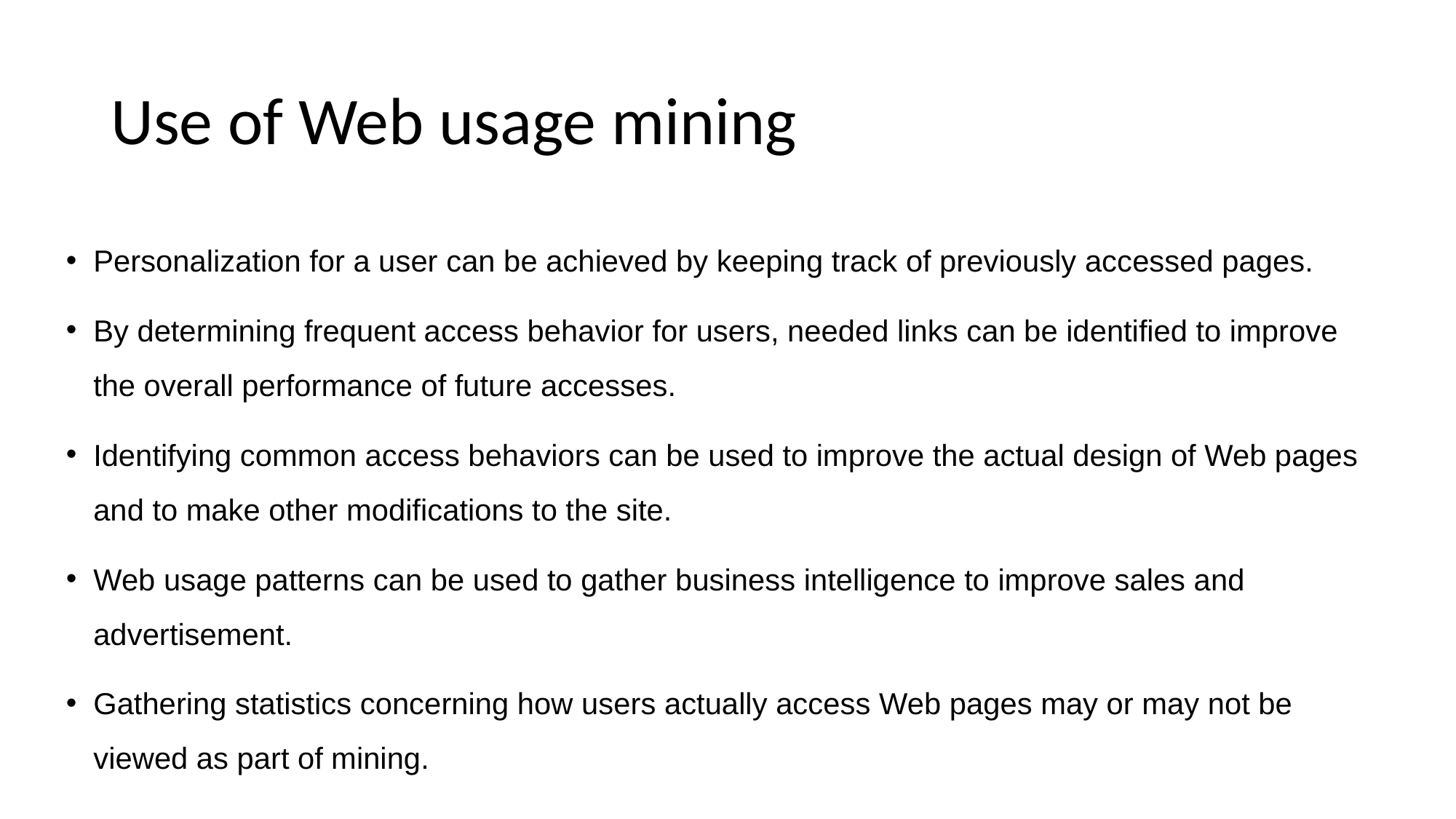

Use of Web usage mining
Personalization for a user can be achieved by keeping track of previously accessed pages.
By determining frequent access behavior for users, needed links can be identified to improve the overall performance of future accesses.
Identifying common access behaviors can be used to improve the actual design of Web pages and to make other modifications to the site.
Web usage patterns can be used to gather business intelligence to improve sales and advertisement.
Gathering statistics concerning how users actually access Web pages may or may not be viewed as part of mining.